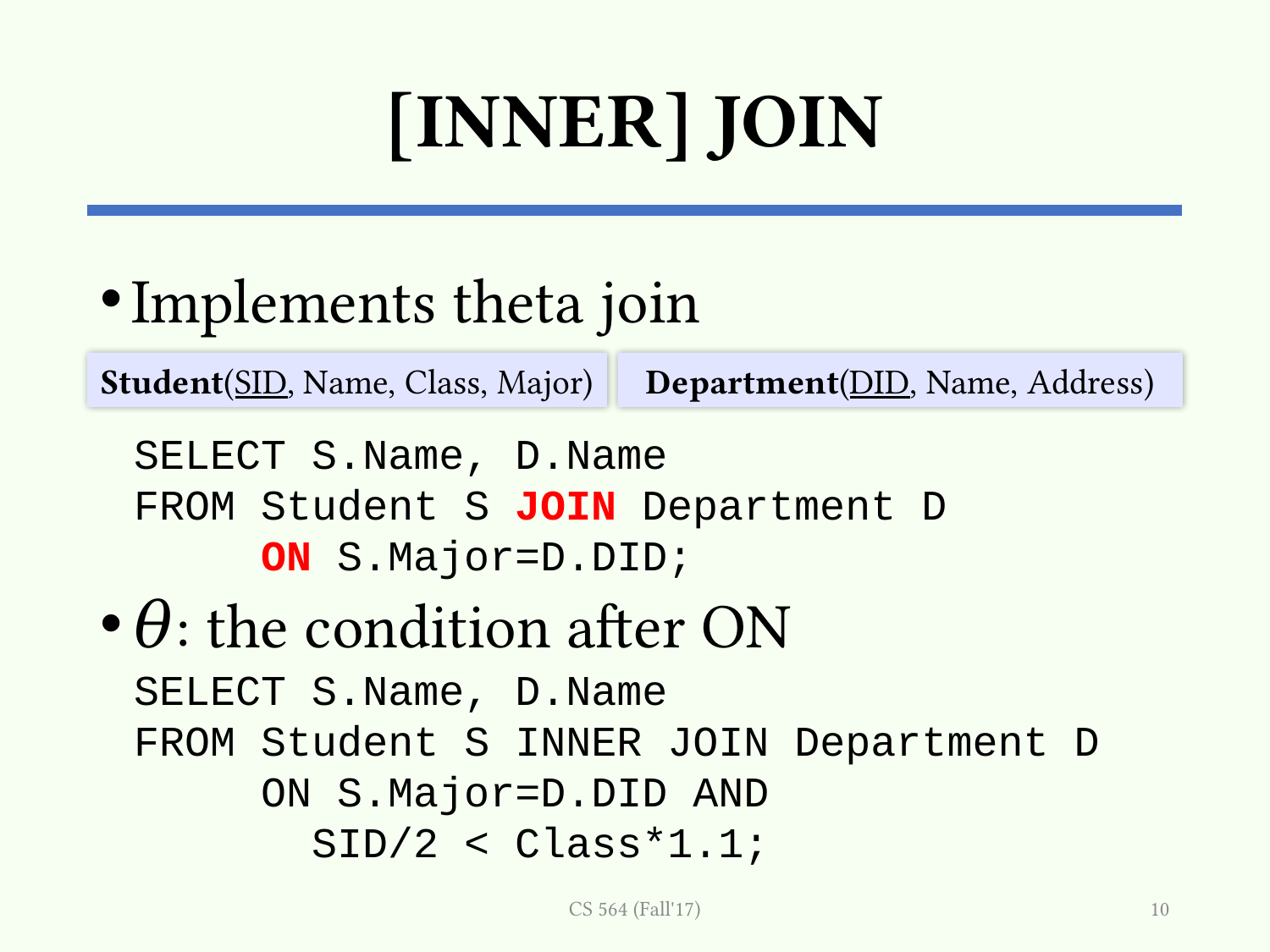

# [INNER] JOIN
Implements theta join

𝜃: the condition after ON
Student(SID, Name, Class, Major)
Department(DID, Name, Address)
SELECT S.Name, D.Name
FROM Student S JOIN Department D
	ON S.Major=D.DID;
SELECT S.Name, D.Name
FROM Student S INNER JOIN Department D
	ON S.Major=D.DID AND
       SID/2 < Class*1.1;
CS 564 (Fall'17)
10